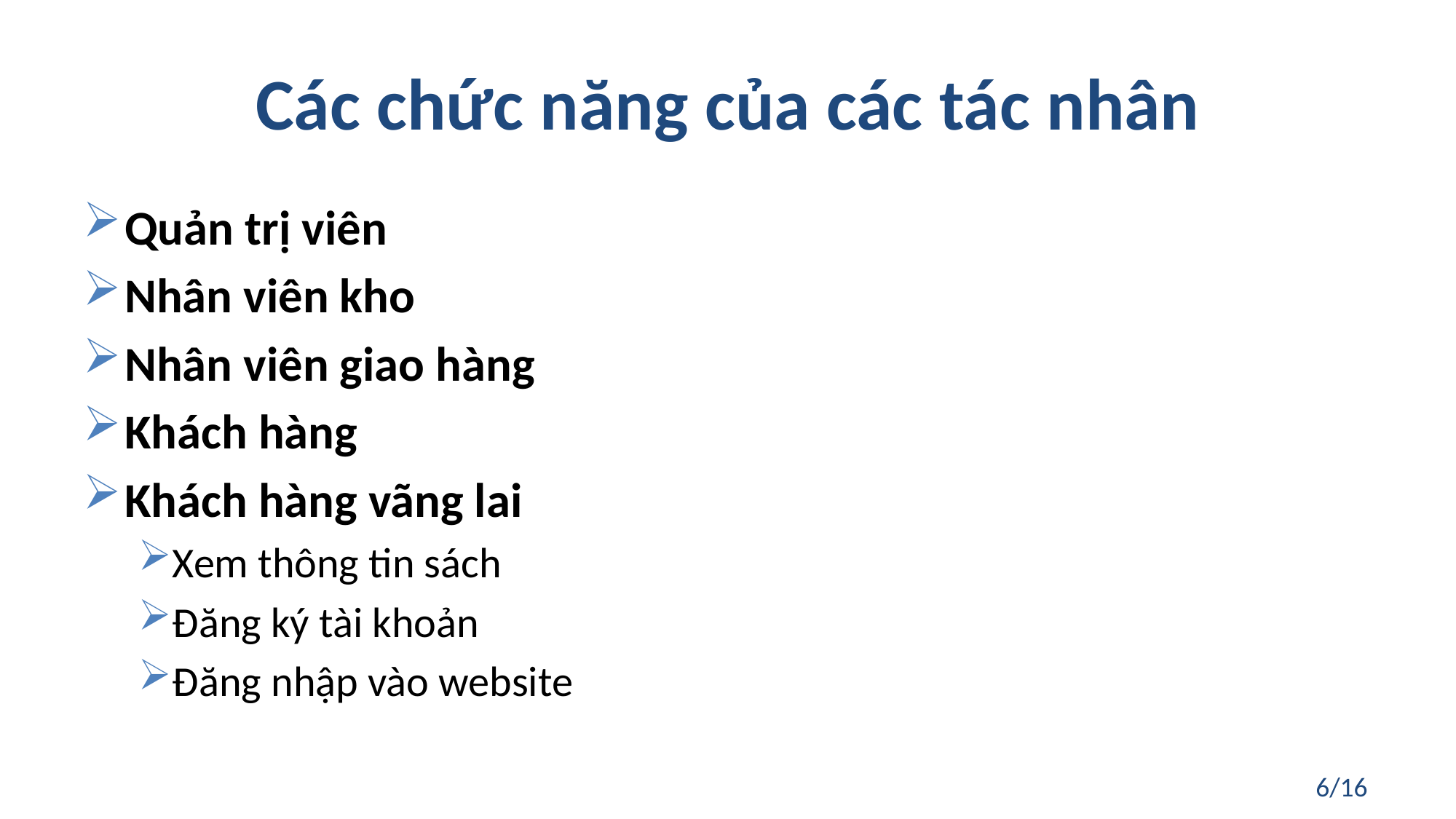

# Các chức năng của các tác nhân
Quản trị viên
Nhân viên kho
Nhân viên giao hàng
Khách hàng
Khách hàng vãng lai
Xem thông tin sách
Đăng ký tài khoản
Đăng nhập vào website